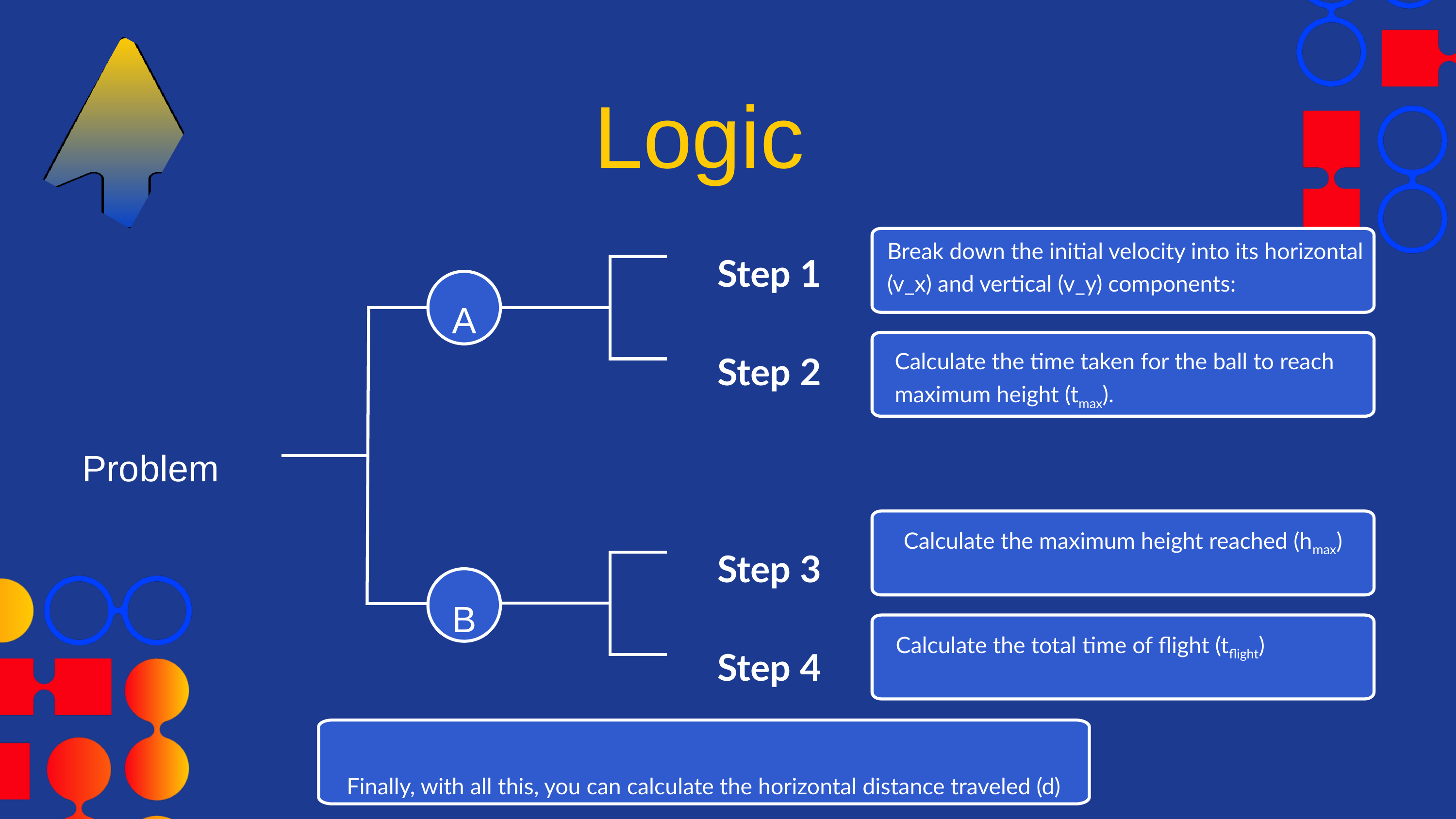

Logic

Break down the initial velocity into its horizontal (v_x) and vertical (v_y) components:

Step 1

A

Step 2
Calculate the time taken for the ball to reach maximum height (tmax).
​

Problem

Calculate the maximum height reached (hmax)
Step 3

B

Calculate the total time of flight (tflight)
​

Step 4

Finally, with all this, you can calculate the horizontal distance traveled (d)